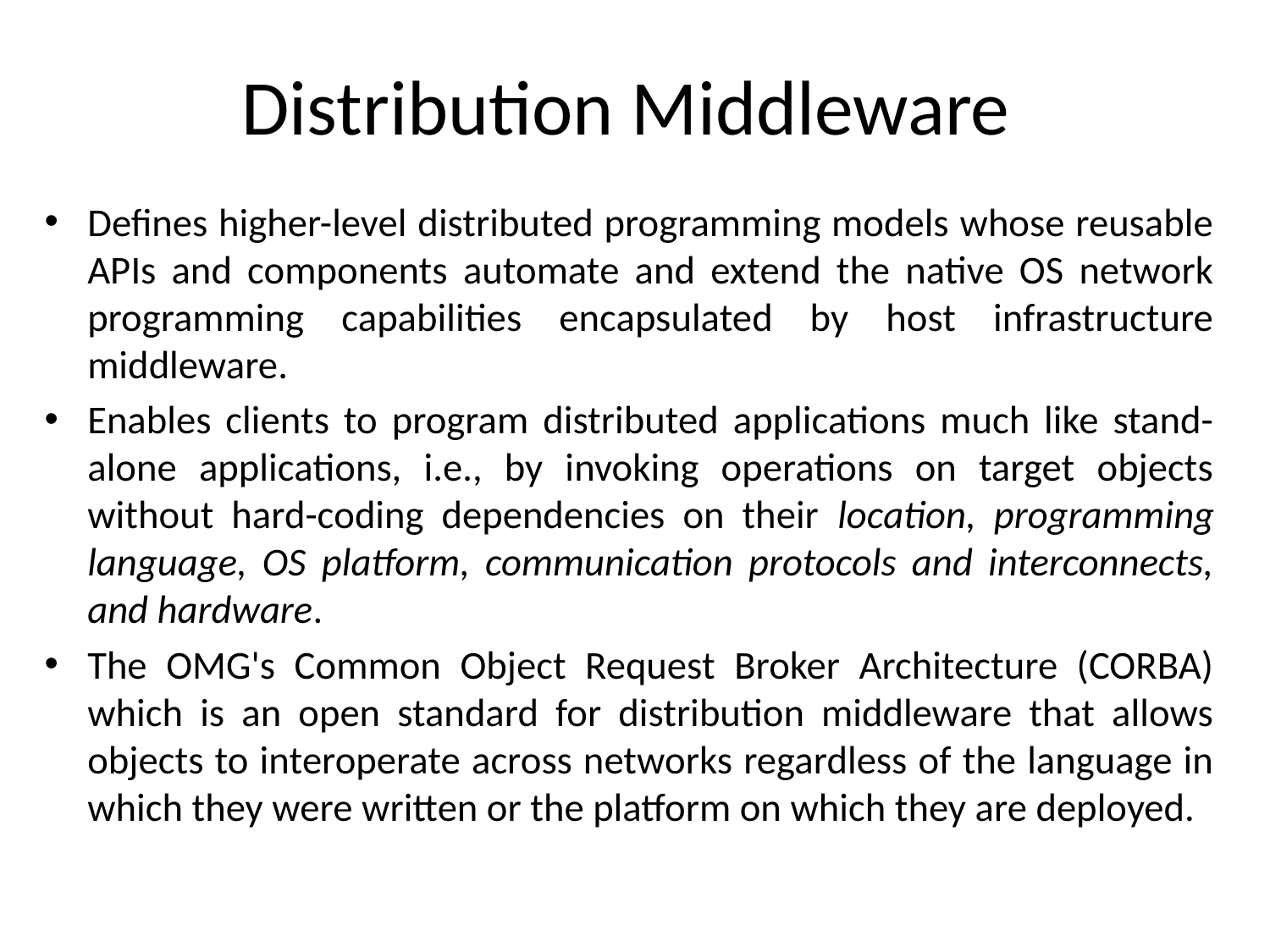

# Distribution Middleware
Defines higher-level distributed programming models whose reusable APIs and components automate and extend the native OS network programming capabilities encapsulated by host infrastructure middleware.
Enables clients to program distributed applications much like stand-alone applications, i.e., by invoking operations on target objects without hard-coding dependencies on their location, programming language, OS platform, communication protocols and interconnects, and hardware.
The OMG's Common Object Request Broker Architecture (CORBA) which is an open standard for distribution middleware that allows objects to interoperate across networks regardless of the language in which they were written or the platform on which they are deployed.